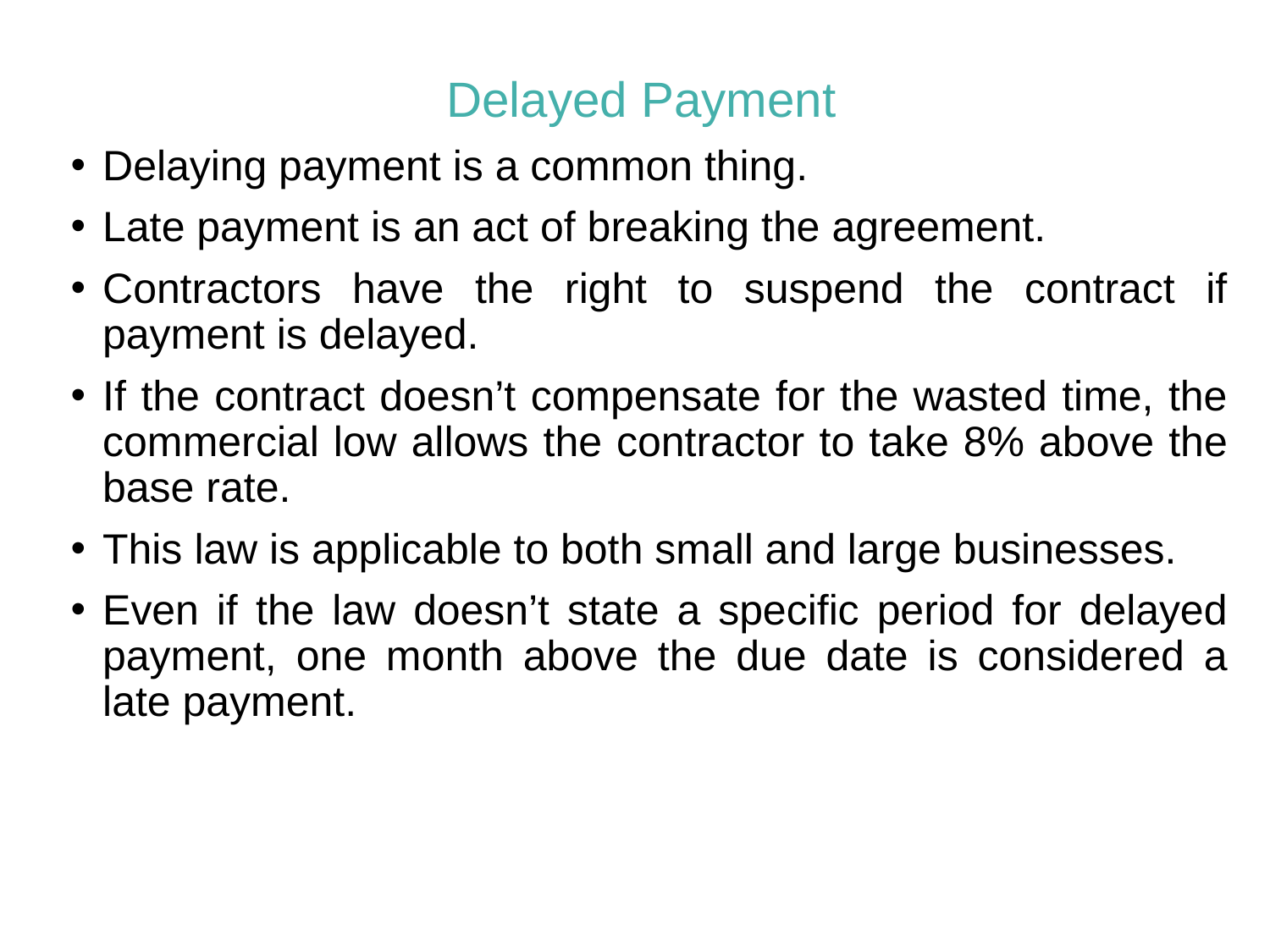

Delayed Payment
Delaying payment is a common thing.
Late payment is an act of breaking the agreement.
Contractors have the right to suspend the contract if payment is delayed.
If the contract doesn’t compensate for the wasted time, the commercial low allows the contractor to take 8% above the base rate.
This law is applicable to both small and large businesses.
Even if the law doesn’t state a specific period for delayed payment, one month above the due date is considered a late payment.